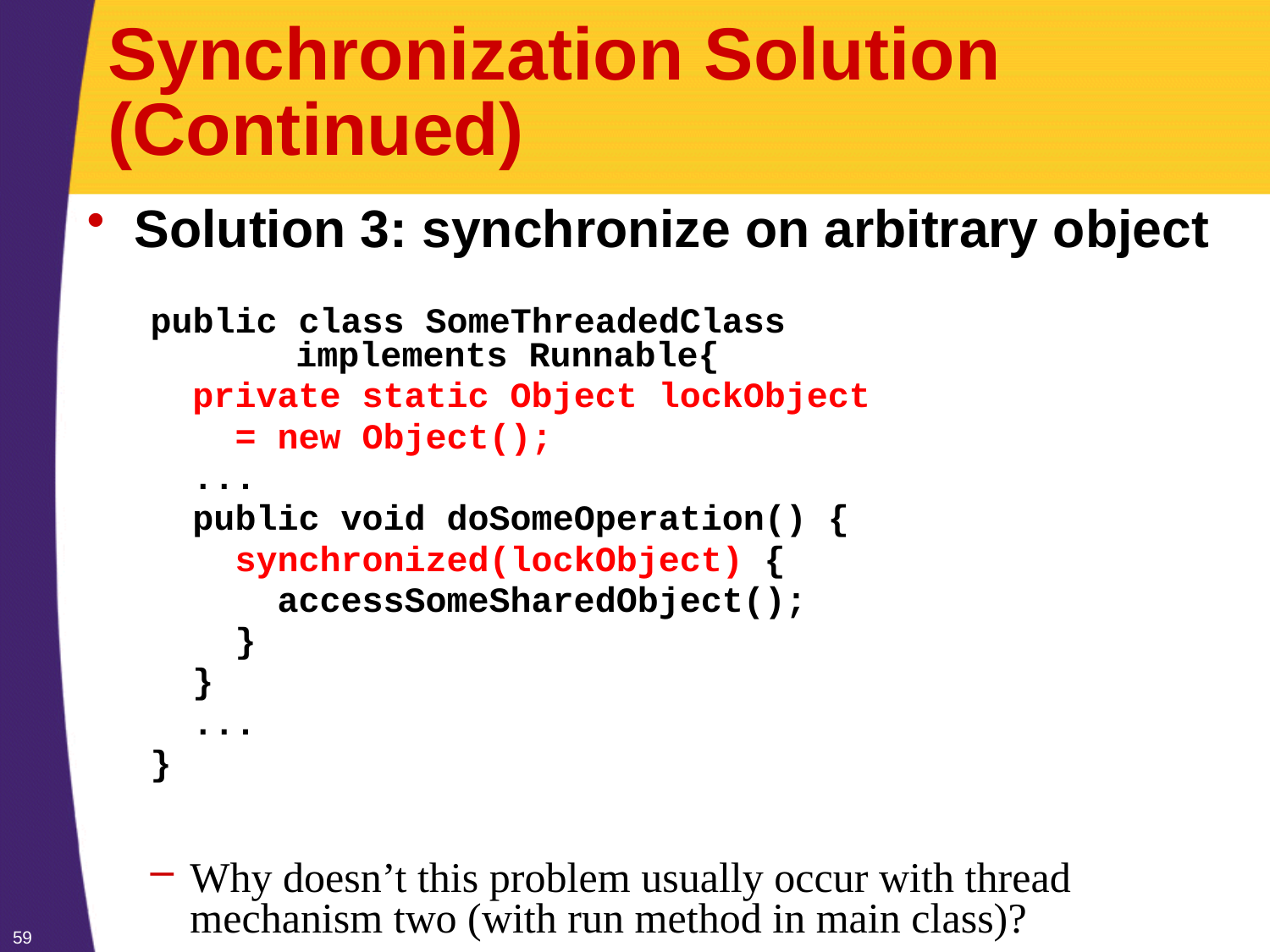

# Synchronization Solution (Continued)
Solution 3: synchronize on arbitrary object

public class SomeThreadedClass
     implements Runnable{
  private static Object lockObject
    = new Object();
  ...
  public void doSomeOperation() {
    synchronized(lockObject) {
      accessSomeSharedObject();
    }
  }
  ...
}

Why doesn’t this problem usually occur with thread mechanism two (with run method in main class)?
59